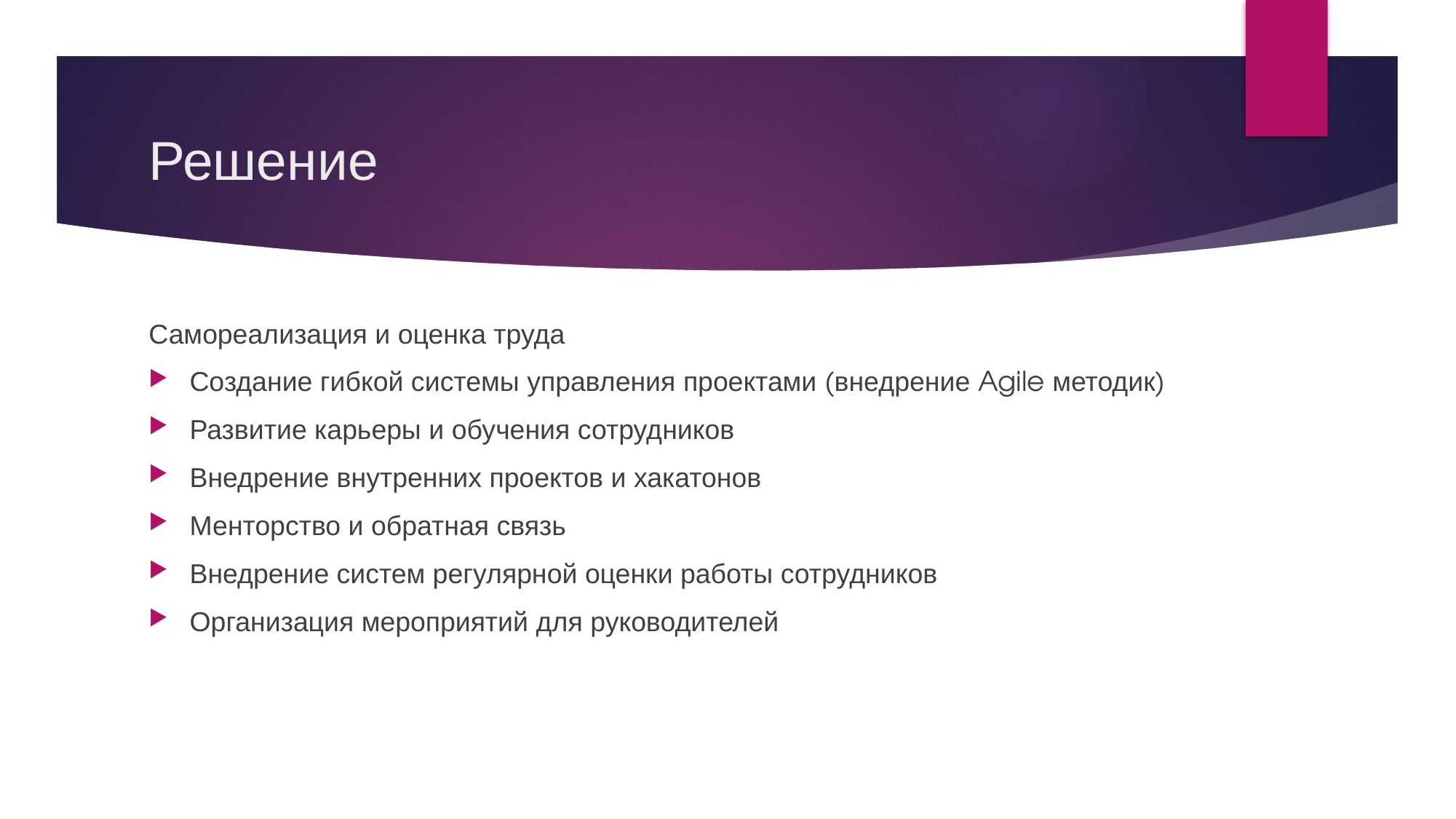

# Решение
Самореализация и оценка труда
Создание гибкой системы управления проектами (внедрение Agile методик)
Развитие карьеры и обучения сотрудников
Внедрение внутренних проектов и хакатонов
Менторство и обратная связь
Внедрение систем регулярной оценки работы сотрудников
Организация мероприятий для руководителей